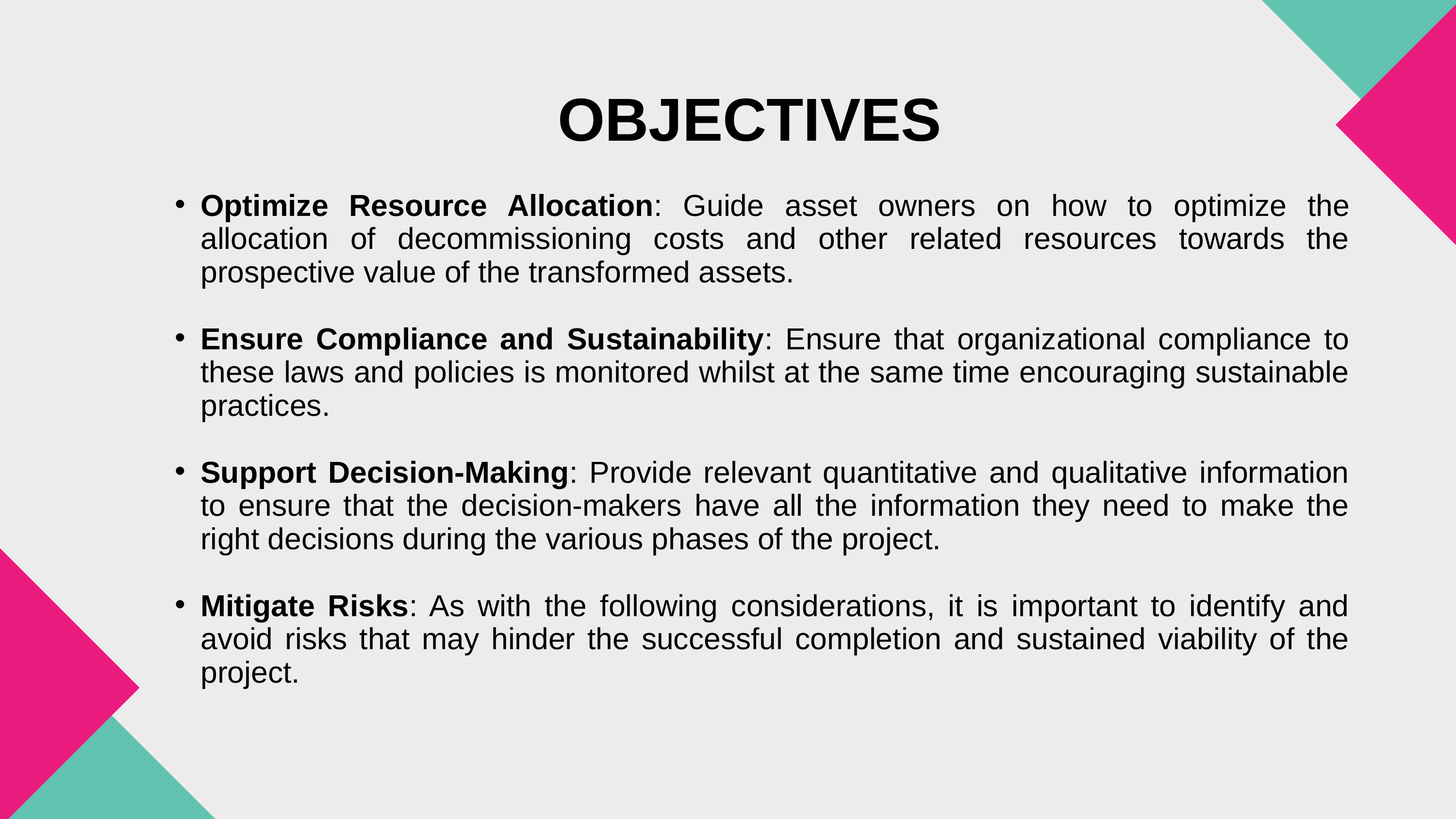

OBJECTIVES

Optimize Resource Allocation: Guide asset owners on how to optimize the allocation of decommissioning costs and other related resources towards the prospective value of the transformed assets.

Ensure Compliance and Sustainability: Ensure that organizational compliance to these laws and policies is monitored whilst at the same time encouraging sustainable practices.

Support Decision-Making: Provide relevant quantitative and qualitative information to ensure that the decision-makers have all the information they need to make the right decisions during the various phases of the project.

Mitigate Risks: As with the following considerations, it is important to identify and avoid risks that may hinder the successful completion and sustained viability of the project.